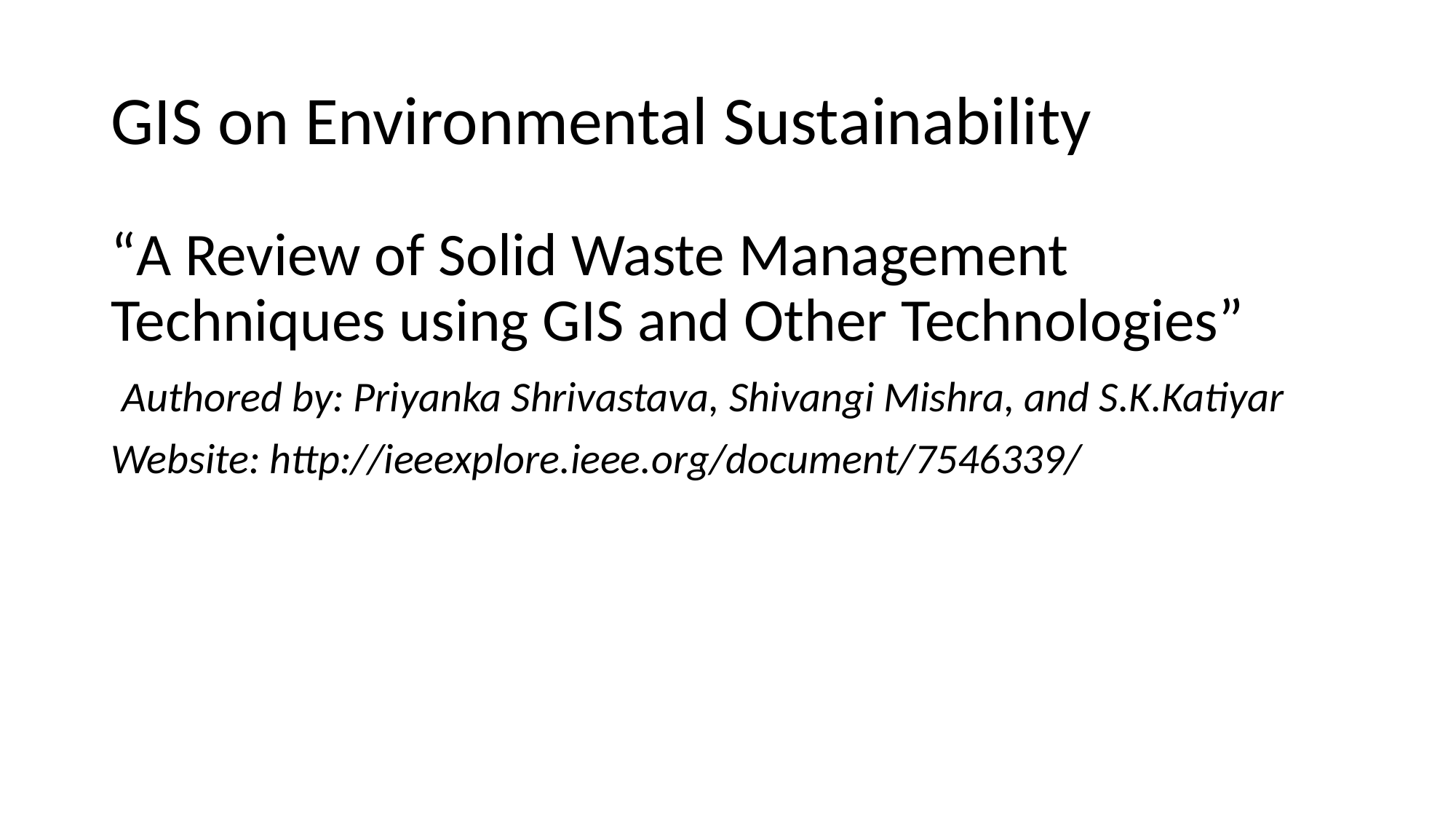

# GIS on Environmental Sustainability
“A Review of Solid Waste Management Techniques using GIS and Other Technologies”
 Authored by: Priyanka Shrivastava, Shivangi Mishra, and S.K.Katiyar
Website: http://ieeexplore.ieee.org/document/7546339/